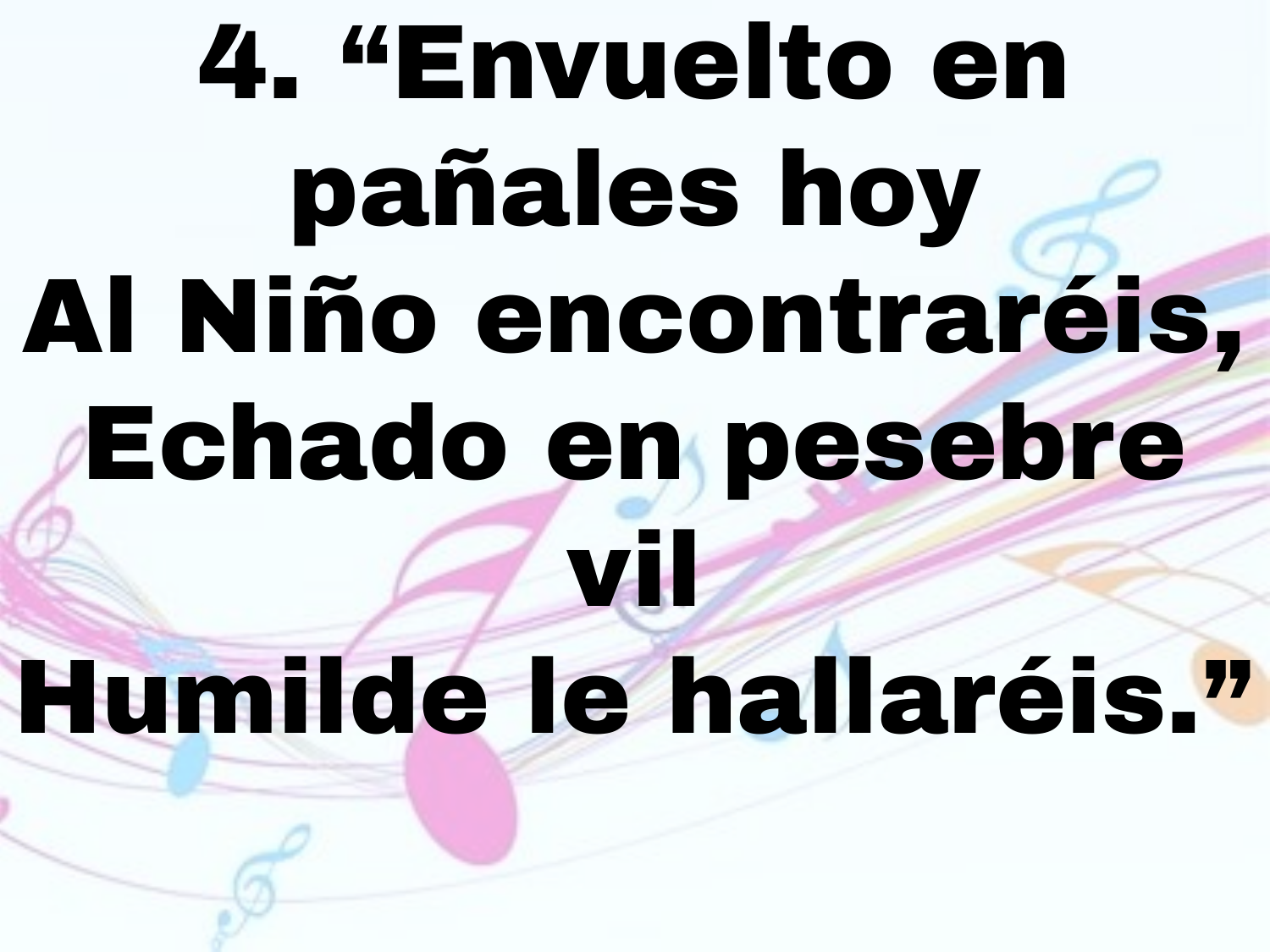

4. “Envuelto en pañales hoy
Al Niño encontraréis,
Echado en pesebre vil
Humilde le hallaréis.”